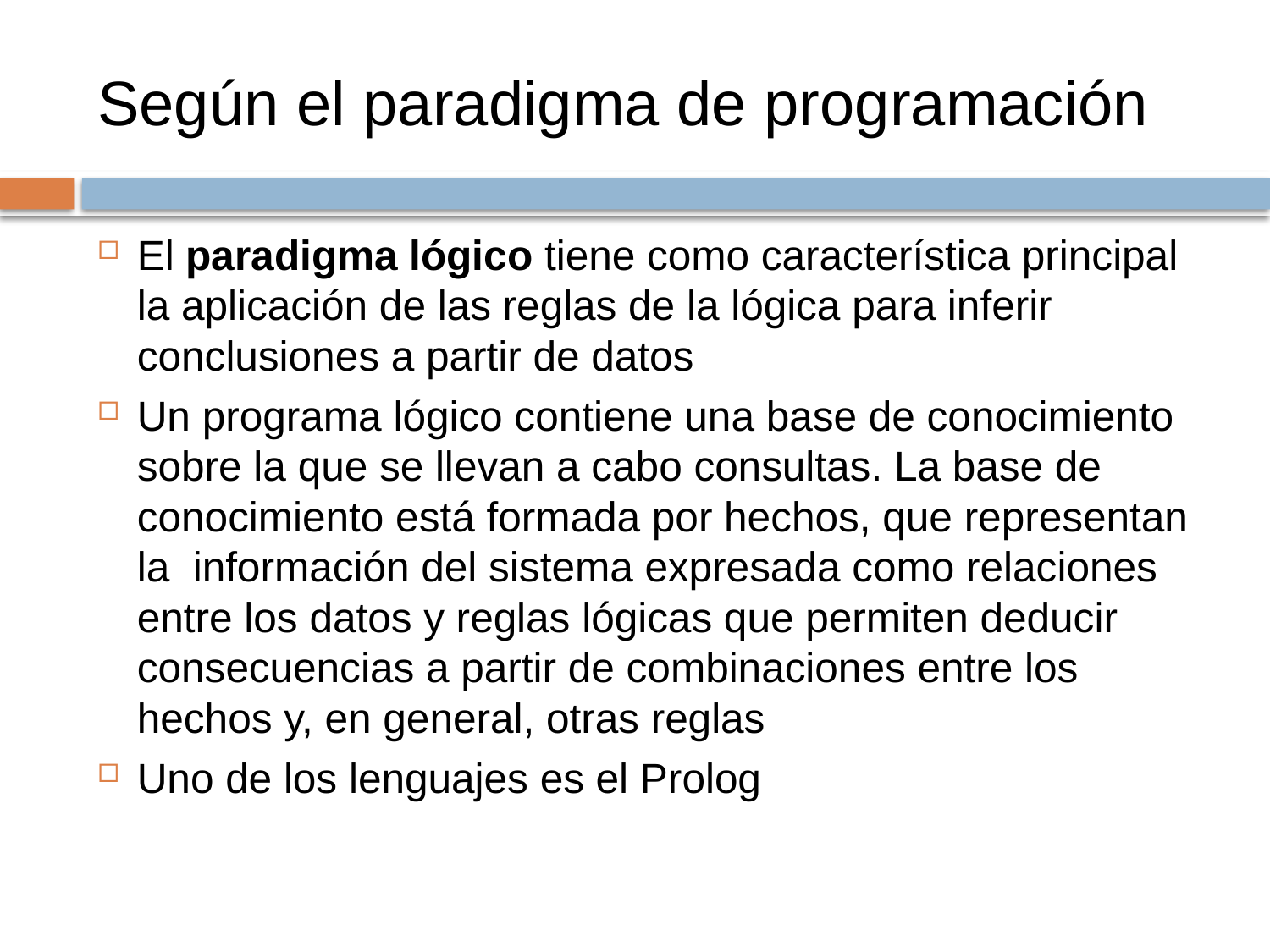

# Según el paradigma de programación
El paradigma lógico tiene como característica principal la aplicación de las reglas de la lógica para inferir conclusiones a partir de datos
Un programa lógico contiene una base de conocimiento sobre la que se llevan a cabo consultas. La base de conocimiento está formada por hechos, que representan la  información del sistema expresada como relaciones entre los datos y reglas lógicas que permiten deducir consecuencias a partir de combinaciones entre los hechos y, en general, otras reglas
Uno de los lenguajes es el Prolog